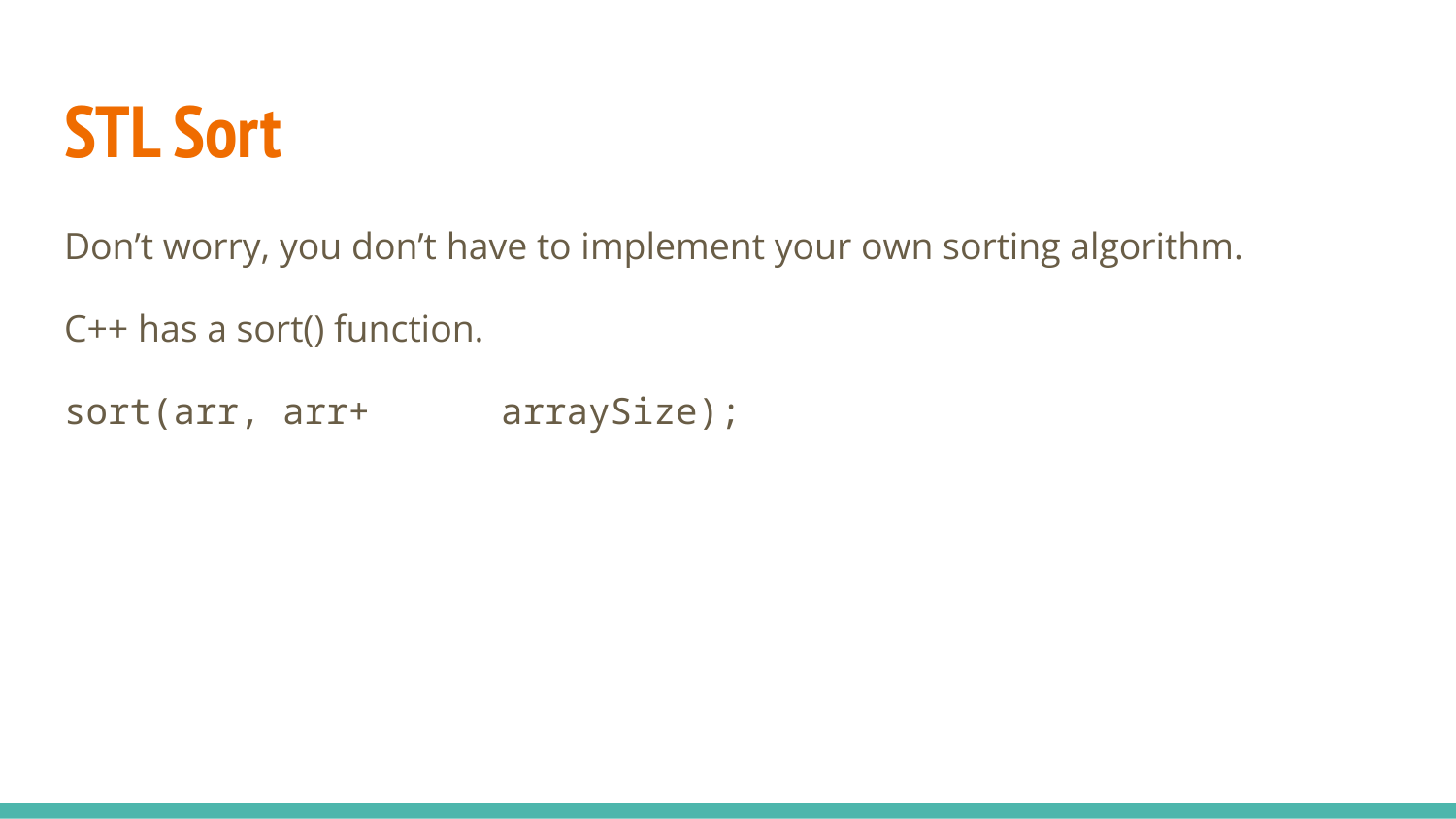

# STL Sort
Don’t worry, you don’t have to implement your own sorting algorithm.
C++ has a sort() function.
sort(arr, arr+	arraySize);